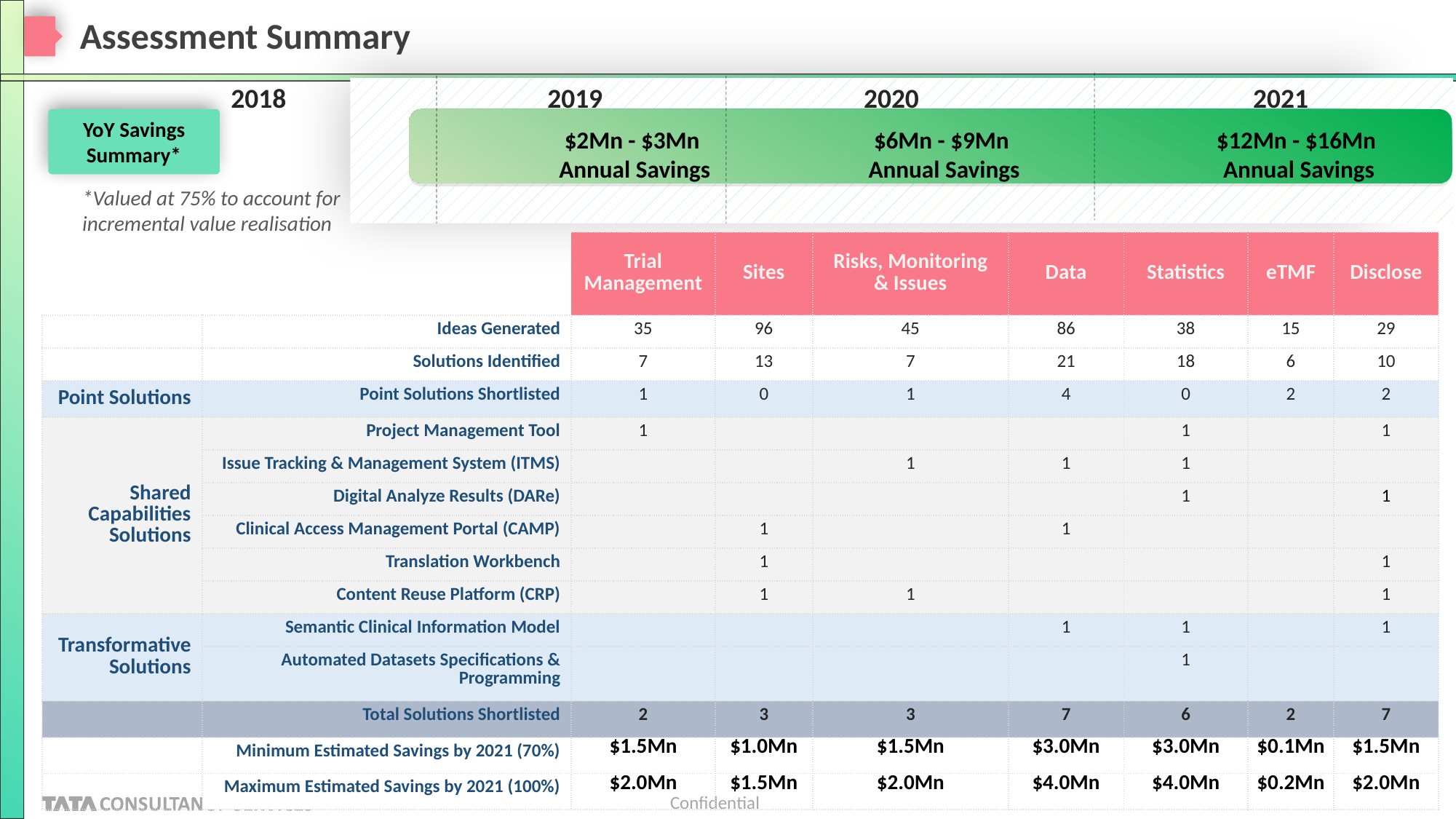

# Assessment Summary
2018
2019
2020
2021

$2Mn - $3Mn
 Annual Savings
$6Mn - $9Mn
Annual Savings
$12Mn - $16Mn
Annual Savings
YoY Savings Summary*
*Valued at 75% to account for incremental value realisation
|  |  | Trial Management | Sites | Risks, Monitoring & Issues | Data | Statistics | eTMF | Disclose |
| --- | --- | --- | --- | --- | --- | --- | --- | --- |
|  | Ideas Generated | 35 | 96 | 45 | 86 | 38 | 15 | 29 |
|  | Solutions Identified | 7 | 13 | 7 | 21 | 18 | 6 | 10 |
| Point Solutions | Point Solutions Shortlisted | 1 | 0 | 1 | 4 | 0 | 2 | 2 |
| Shared Capabilities Solutions | Project Management Tool | 1 |  |  |  | 1 |  | 1 |
|  | Issue Tracking & Management System (ITMS) |  |  | 1 | 1 | 1 |  |  |
|  | Digital Analyze Results (DARe) |  |  |  |  | 1 |  | 1 |
|  | Clinical Access Management Portal (CAMP) |  | 1 |  | 1 |  |  |  |
|  | Translation Workbench |  | 1 |  |  |  |  | 1 |
|  | Content Reuse Platform (CRP) |  | 1 | 1 |  |  |  | 1 |
| Transformative Solutions | Semantic Clinical Information Model |  |  |  | 1 | 1 |  | 1 |
|  | Automated Datasets Specifications & Programming |  |  |  |  | 1 |  |  |
|  | Total Solutions Shortlisted | 2 | 3 | 3 | 7 | 6 | 2 | 7 |
|  | Minimum Estimated Savings by 2021 (70%) | $1.5Mn | $1.0Mn | $1.5Mn | $3.0Mn | $3.0Mn | $0.1Mn | $1.5Mn |
|  | Maximum Estimated Savings by 2021 (100%) | $2.0Mn | $1.5Mn | $2.0Mn | $4.0Mn | $4.0Mn | $0.2Mn | $2.0Mn |